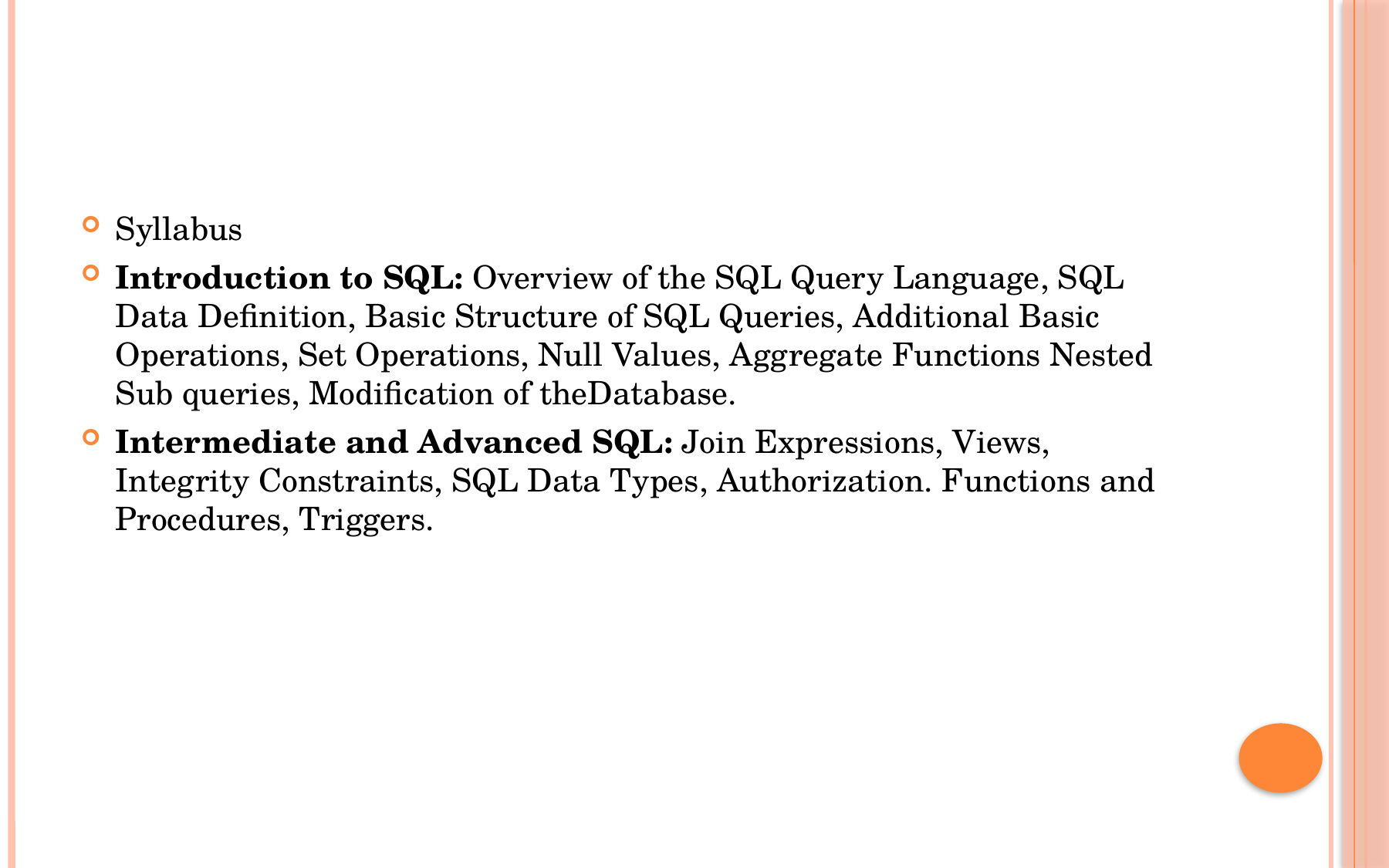

Syllabus
Introduction to SQL: Overview of the SQL Query Language, SQL Data Definition, Basic Structure of SQL Queries, Additional Basic Operations, Set Operations, Null Values, Aggregate Functions Nested Sub queries, Modification of theDatabase.
Intermediate and Advanced SQL: Join Expressions, Views, Integrity Constraints, SQL Data Types, Authorization. Functions and Procedures, Triggers.